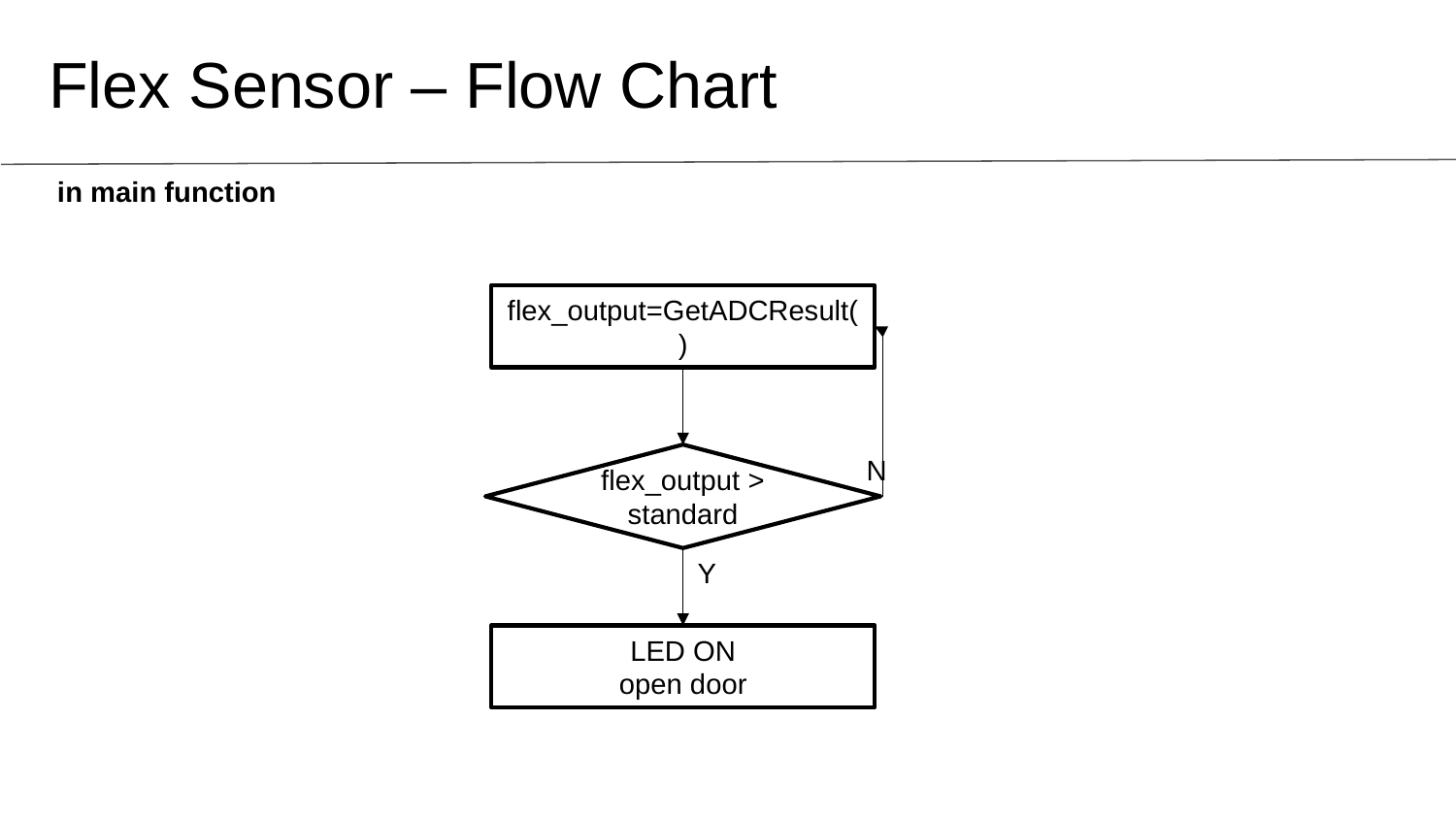

Flex Sensor – Flow Chart
in main function
flex_output=GetADCResult()
flex_output > standard
N
Y
LED ON
open door